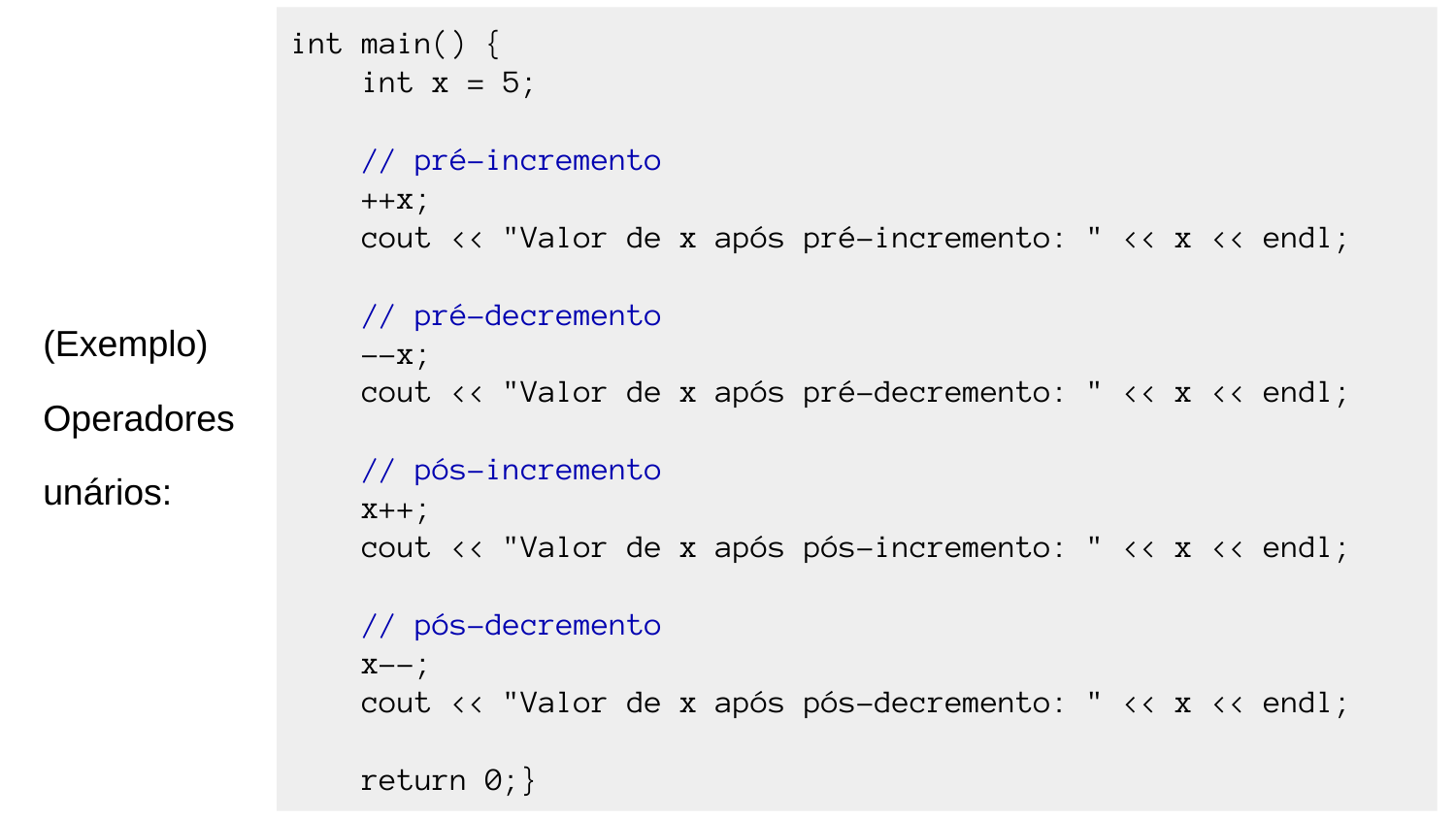

int main() {
    int x = 5;

    // pré-incremento
    ++x;
    cout << "Valor de x após pré-incremento: " << x << endl;

    // pré-decremento
    --x;
    cout << "Valor de x após pré-decremento: " << x << endl;

    // pós-incremento
    x++;
    cout << "Valor de x após pós-incremento: " << x << endl;

    // pós-decremento
    x--;
    cout << "Valor de x após pós-decremento: " << x << endl;

    return 0;}
(Exemplo)
Operadores
unários: